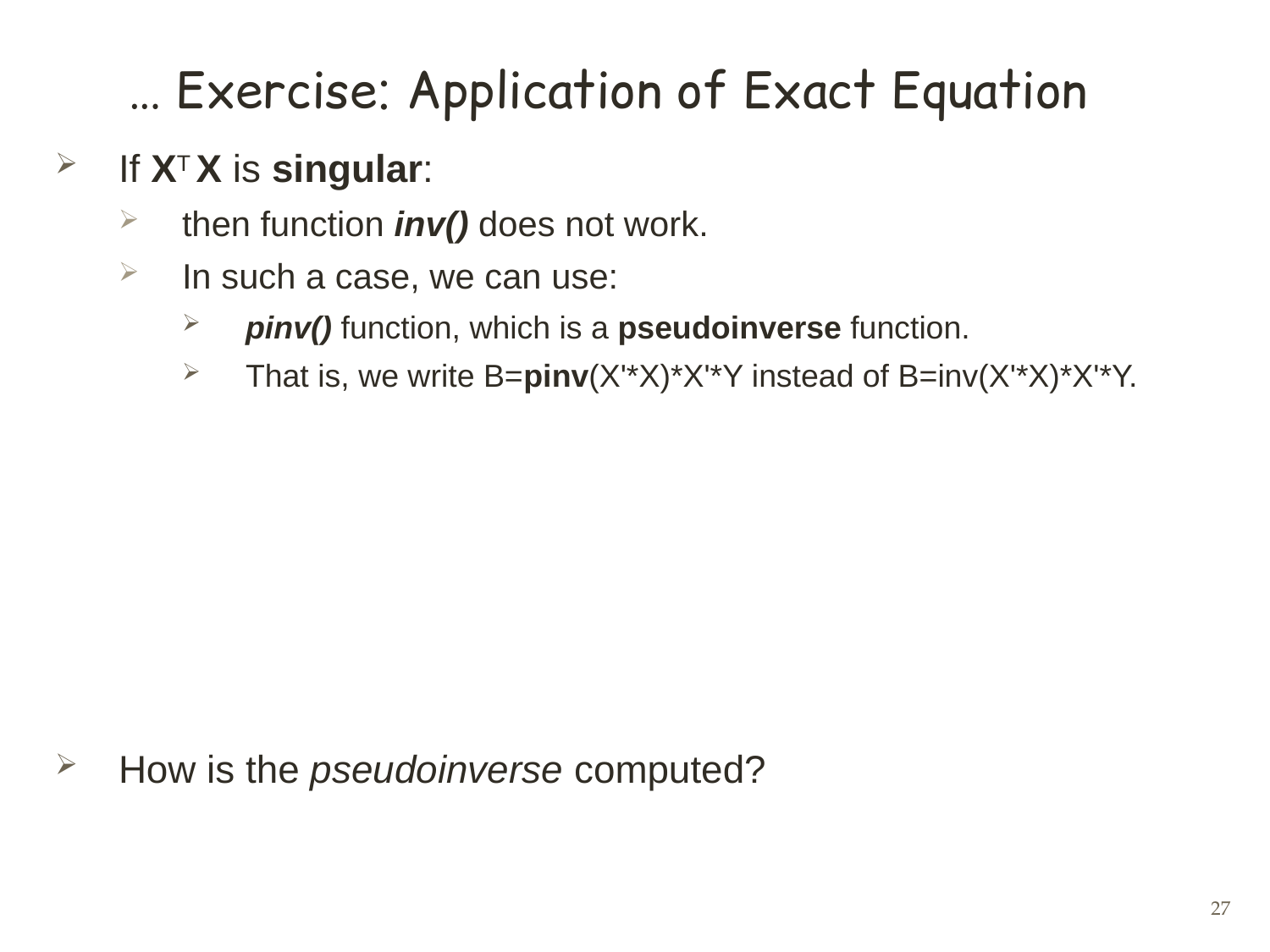

# … Exercise: Application of Exact Equation
If XT X is singular:
then function inv() does not work.
In such a case, we can use:
pinv() function, which is a pseudoinverse function.
That is, we write B=pinv(X'*X)*X'*Y instead of B=inv(X'*X)*X'*Y.

How is the pseudoinverse computed?

27